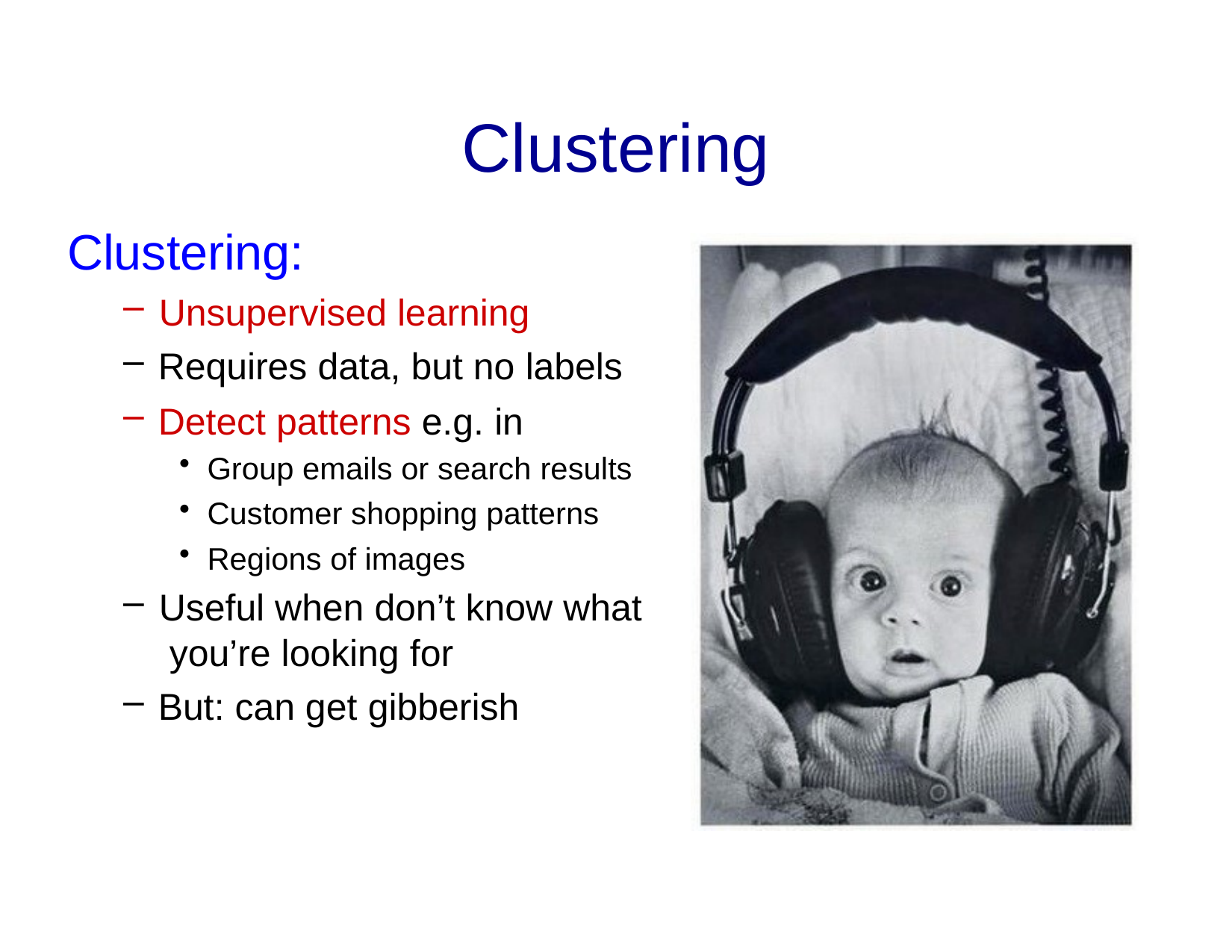

# Clustering
Clustering:
Unsupervised learning
Requires data, but no labels
Detect patterns e.g. in
Group emails or search results
Customer shopping patterns
Regions of images
Useful when don’t know what  you’re looking for
But: can get gibberish